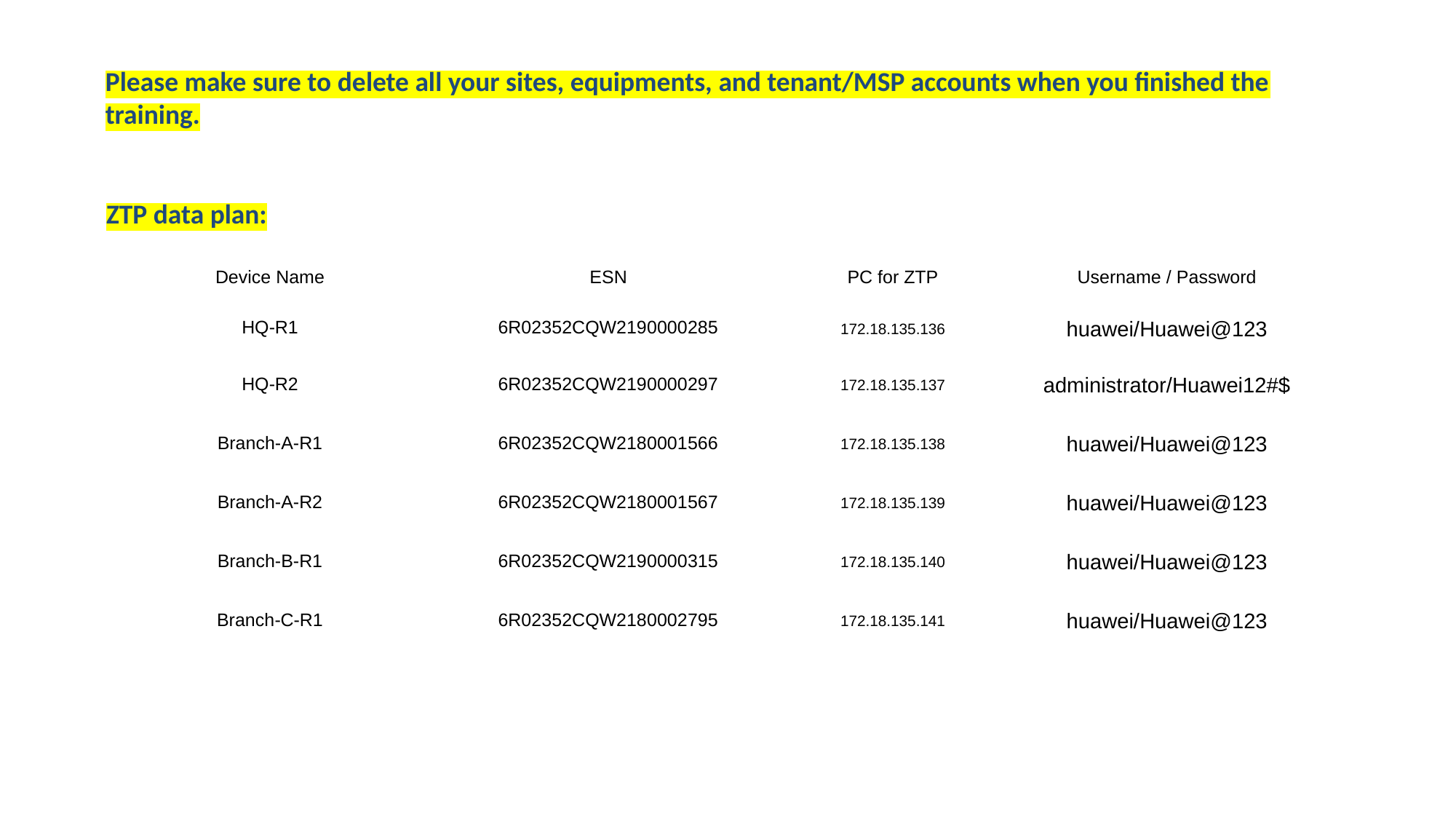

Please make sure to delete all your sites, equipments, and tenant/MSP accounts when you finished the training.
ZTP data plan:
| Device Name | ESN | PC for ZTP | Username / Password |
| --- | --- | --- | --- |
| HQ-R1 | 6R02352CQW2190000285 | 172.18.135.136 | huawei/Huawei@123 |
| HQ-R2 | 6R02352CQW2190000297 | 172.18.135.137 | administrator/Huawei12#$ |
| Branch-A-R1 | 6R02352CQW2180001566 | 172.18.135.138 | huawei/Huawei@123 |
| Branch-A-R2 | 6R02352CQW2180001567 | 172.18.135.139 | huawei/Huawei@123 |
| Branch-B-R1 | 6R02352CQW2190000315 | 172.18.135.140 | huawei/Huawei@123 |
| Branch-C-R1 | 6R02352CQW2180002795 | 172.18.135.141 | huawei/Huawei@123 |